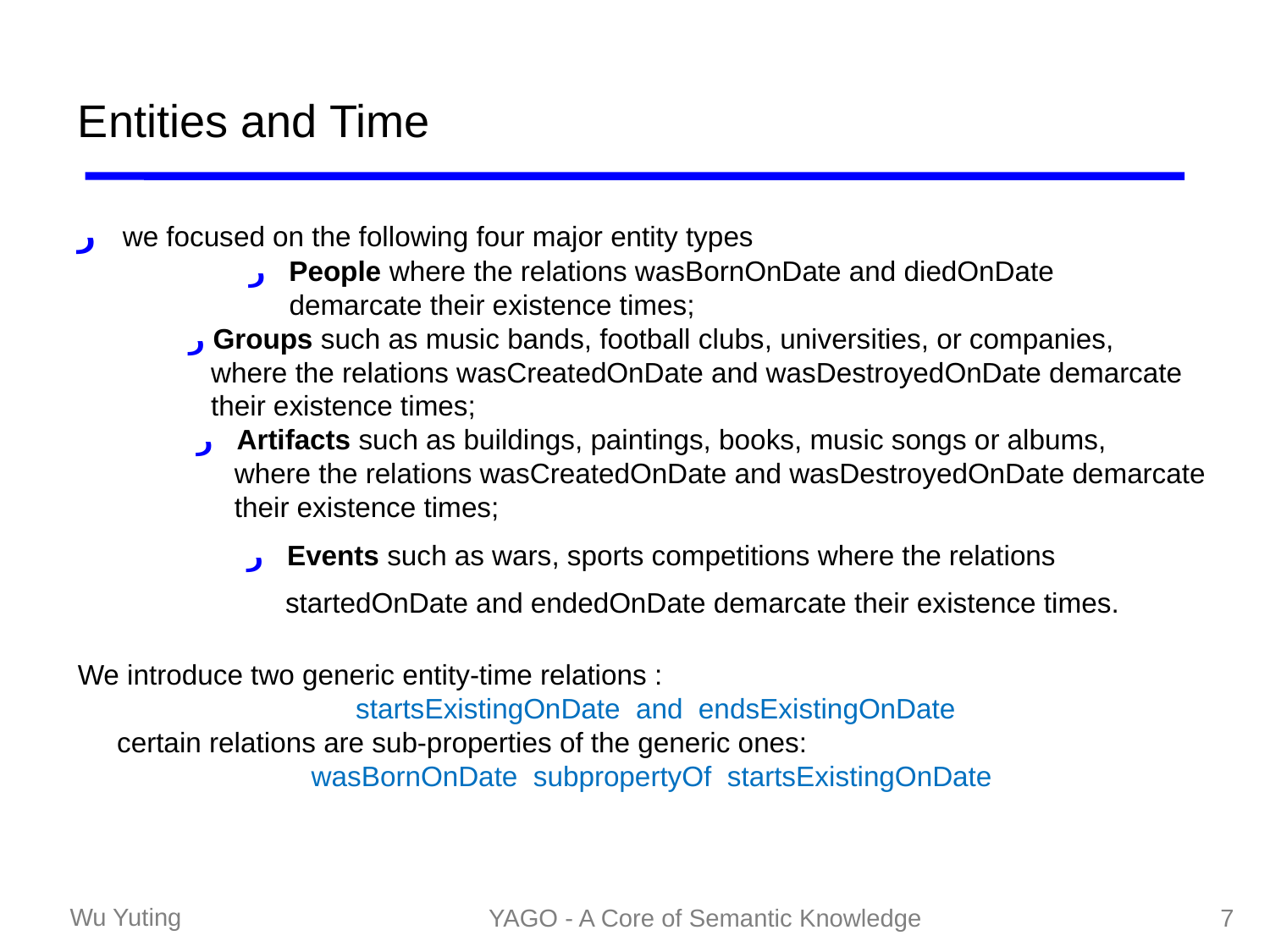

# Entities and Time
ر   we focused on the following four major entity types
ر   People where the relations wasBornOnDate and diedOnDate
                           demarcate their existence times;
ر Groups such as music bands, football clubs, universities, or companies,
                 where the relations wasCreatedOnDate and wasDestroyedOnDate demarcate
                 their existence times;
ر   Artifacts such as buildings, paintings, books, music songs or albums,
                    where the relations wasCreatedOnDate and wasDestroyedOnDate demarcate
                    their existence times;
ر   Events such as wars, sports competitions where the relations
             startedOnDate and endedOnDate demarcate their existence times.

We introduce two generic entity-time relations :
 startsExistingOnDate  and  endsExistingOnDate
     certain relations are sub-properties of the generic ones:
wasBornOnDate  subpropertyOf  startsExistingOnDate

YAGO - A Core of Semantic Knowledge
7